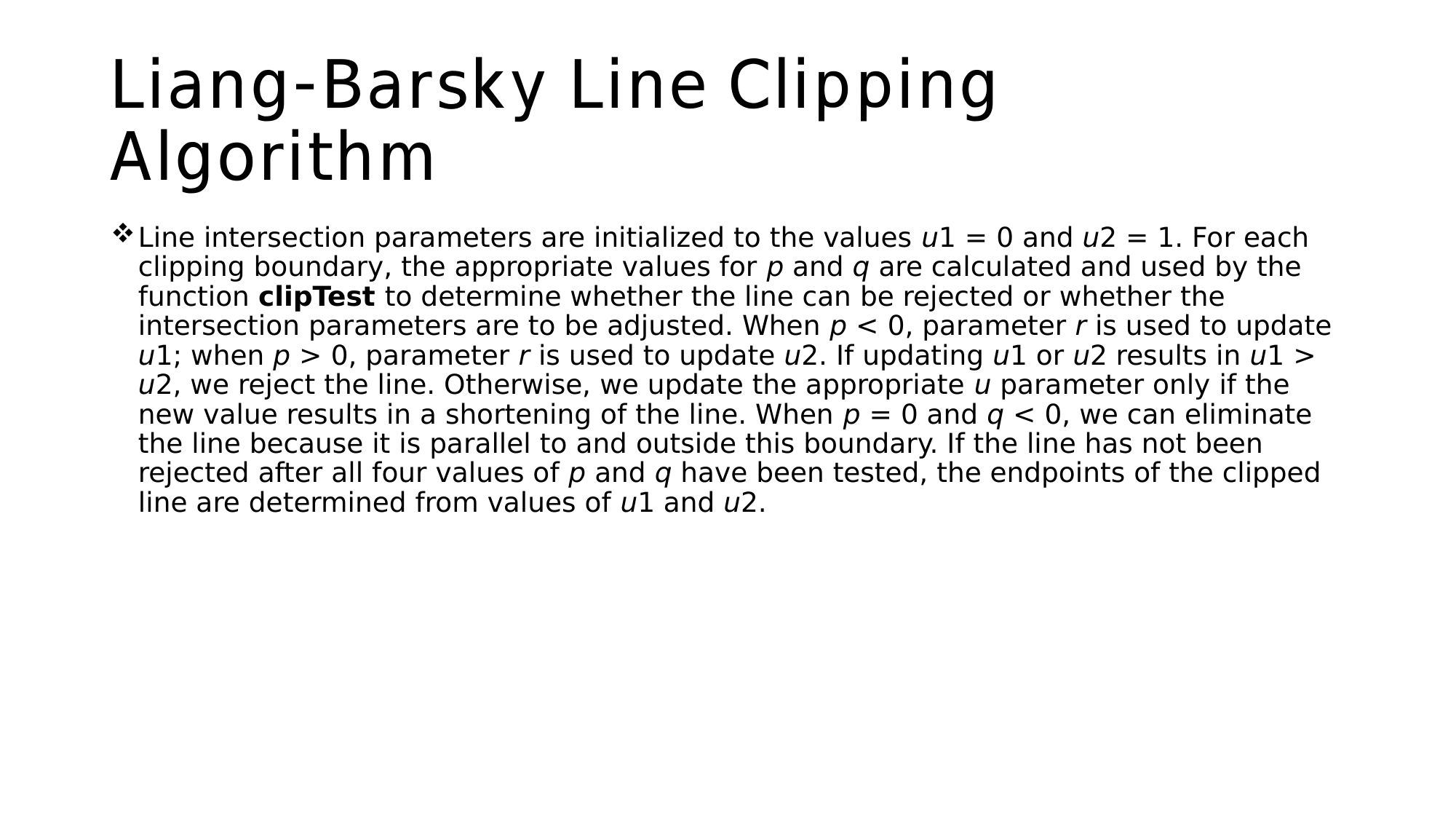

# Liang-Barsky Line Clipping Algorithm
Line intersection parameters are initialized to the values u1 = 0 and u2 = 1. For each clipping boundary, the appropriate values for p and q are calculated and used by the function clipTest to determine whether the line can be rejected or whether the intersection parameters are to be adjusted. When p < 0, parameter r is used to update u1; when p > 0, parameter r is used to update u2. If updating u1 or u2 results in u1 > u2, we reject the line. Otherwise, we update the appropriate u parameter only if the new value results in a shortening of the line. When p = 0 and q < 0, we can eliminate the line because it is parallel to and outside this boundary. If the line has not been rejected after all four values of p and q have been tested, the endpoints of the clipped line are determined from values of u1 and u2.